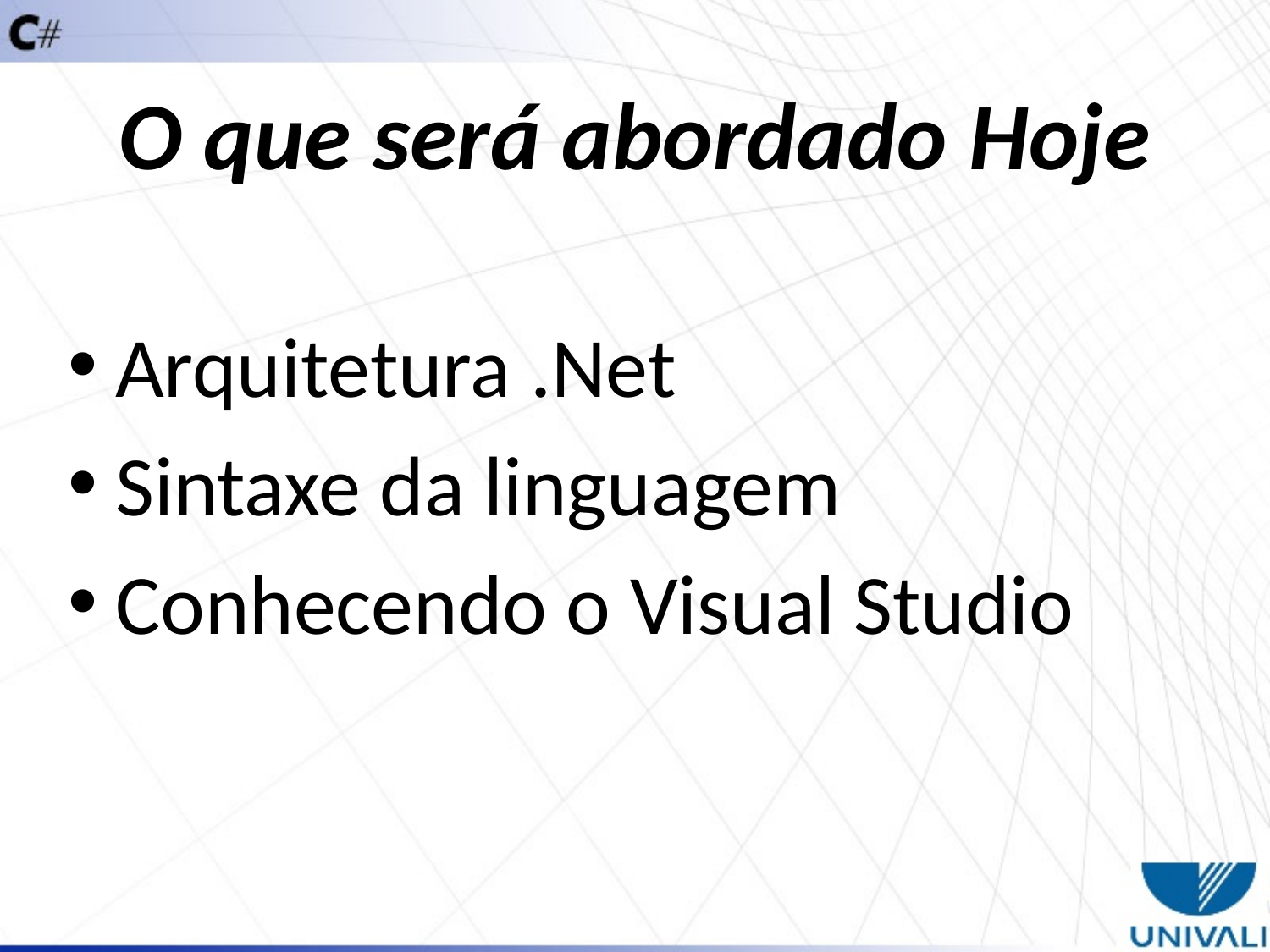

# O que será abordado Hoje
Arquitetura .Net
Sintaxe da linguagem
Conhecendo o Visual Studio